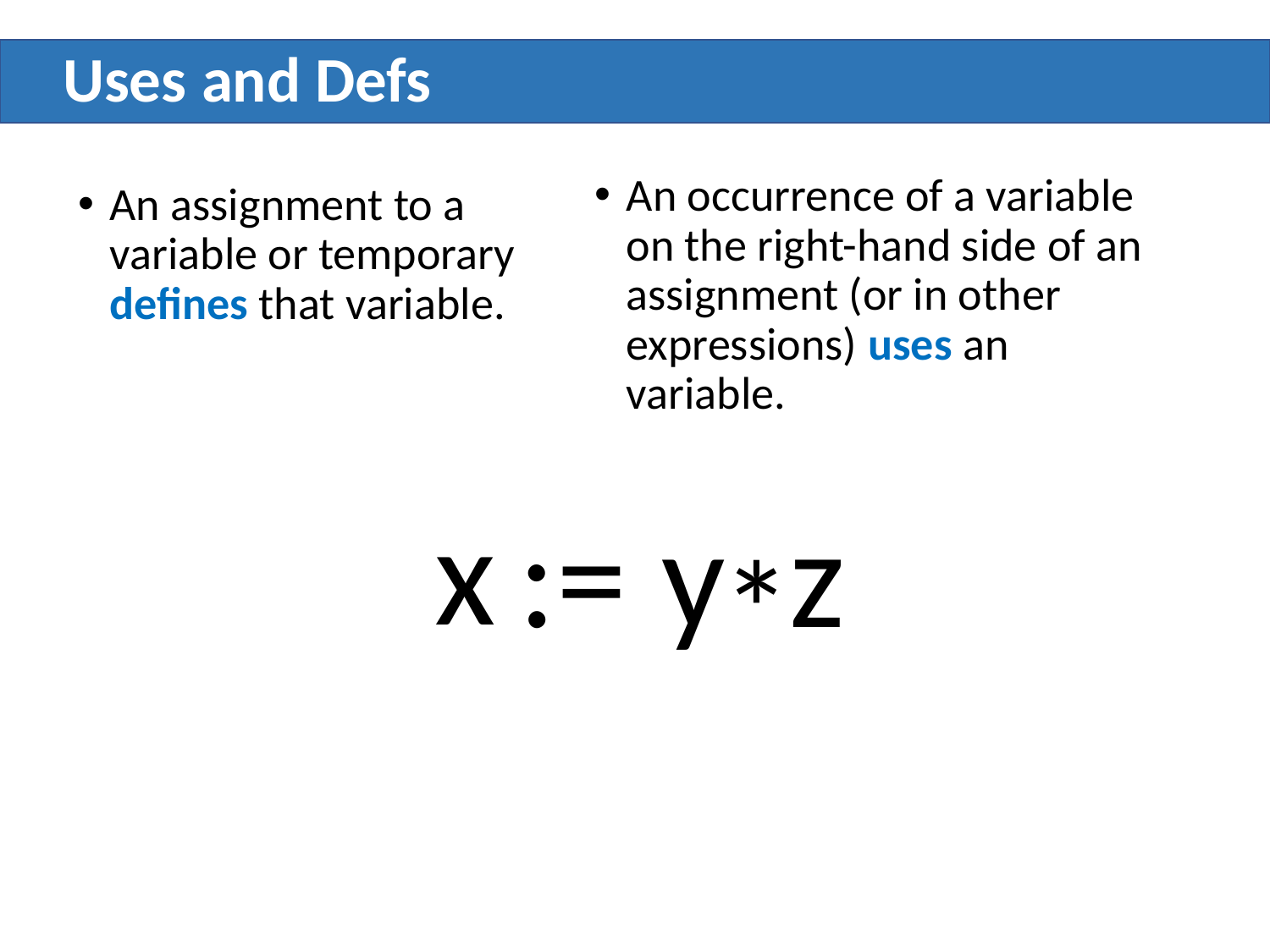

# Uses and Defs
An occurrence of a variable on the right-hand side of an assignment (or in other expressions) uses an variable.
An assignment to a variable or temporary defines that variable.
x
:=
y  z
*